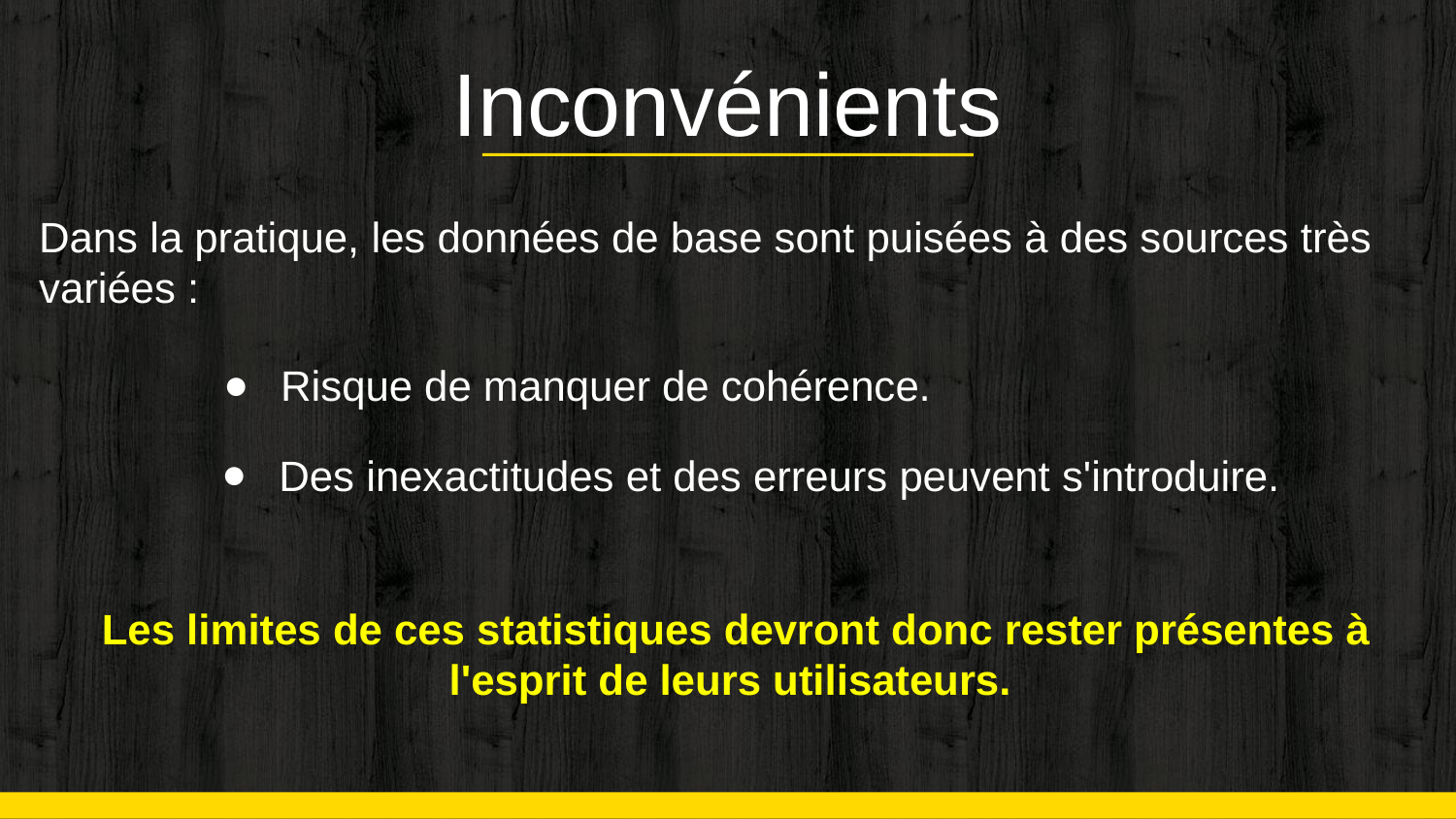

Inconvénients
Dans la pratique, les données de base sont puisées à des sources très variées :
Risque de manquer de cohérence.

Des inexactitudes et des erreurs peuvent s'introduire.

Les limites de ces statistiques devront donc rester présentes à l'esprit de leurs utilisateurs.